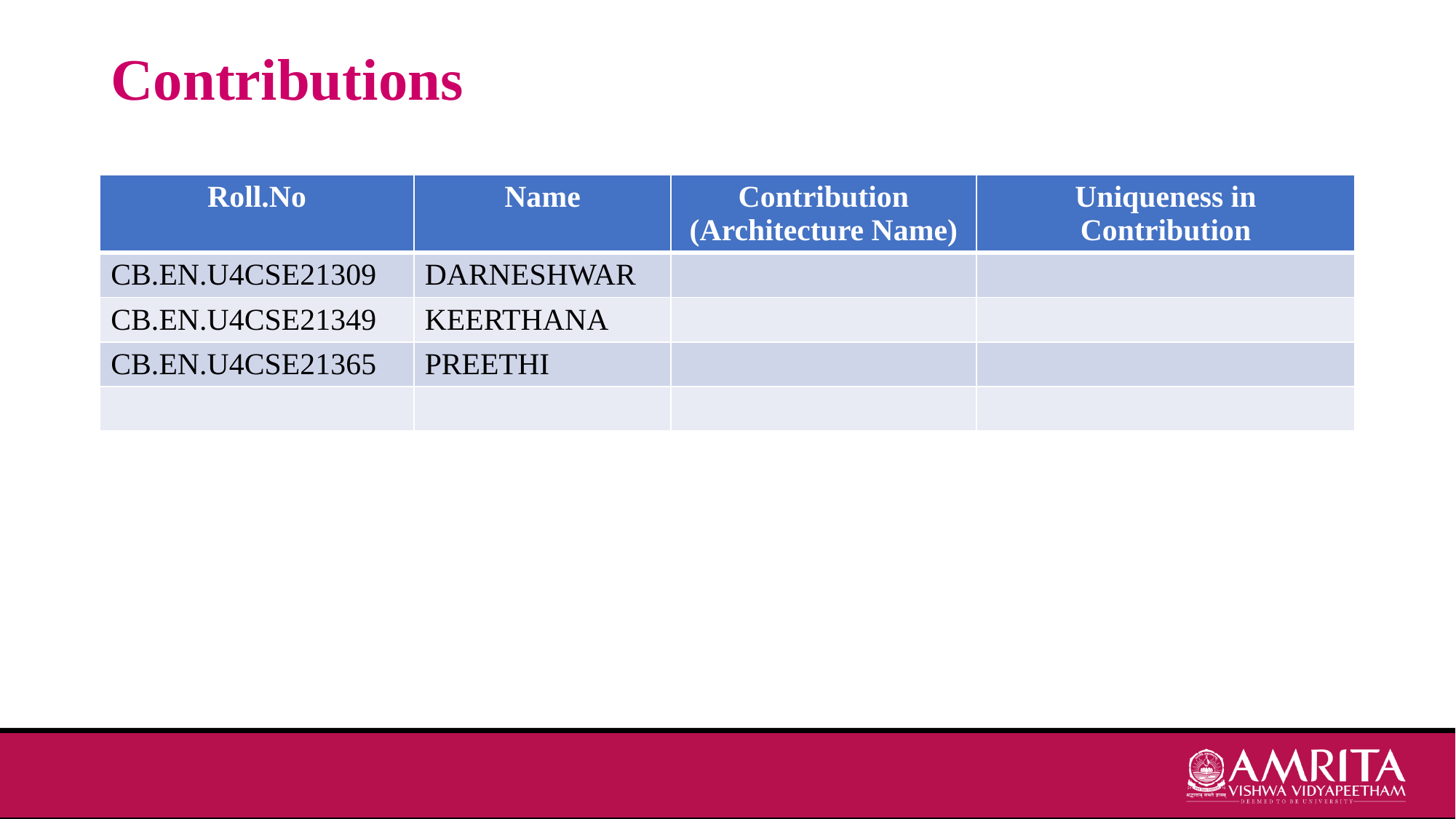

# Contributions
| Roll.No | Name | Contribution (Architecture Name) | Uniqueness in Contribution |
| --- | --- | --- | --- |
| CB.EN.U4CSE21309 | DARNESHWAR |  |  |
| CB.EN.U4CSE21349 | KEERTHANA |  |  |
| CB.EN.U4CSE21365 | PREETHI |  |  |
|  |  |  |  |